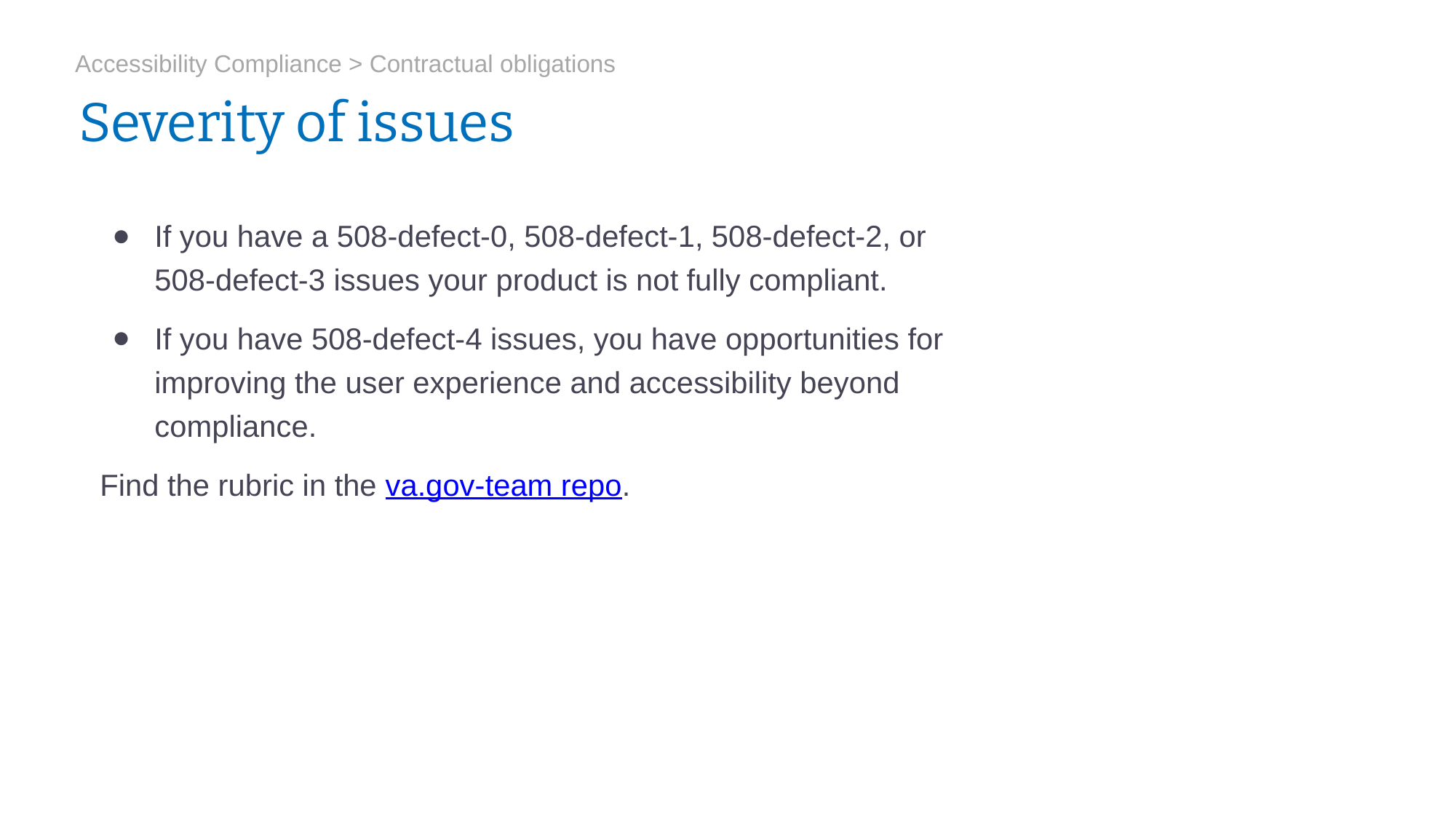

Accessibility Compliance > Contractual obligations
# Severity of issues
If you have a 508-defect-0, 508-defect-1, 508-defect-2, or 508-defect-3 issues your product is not fully compliant.
If you have 508-defect-4 issues, you have opportunities for improving the user experience and accessibility beyond compliance.
Find the rubric in the va.gov-team repo.